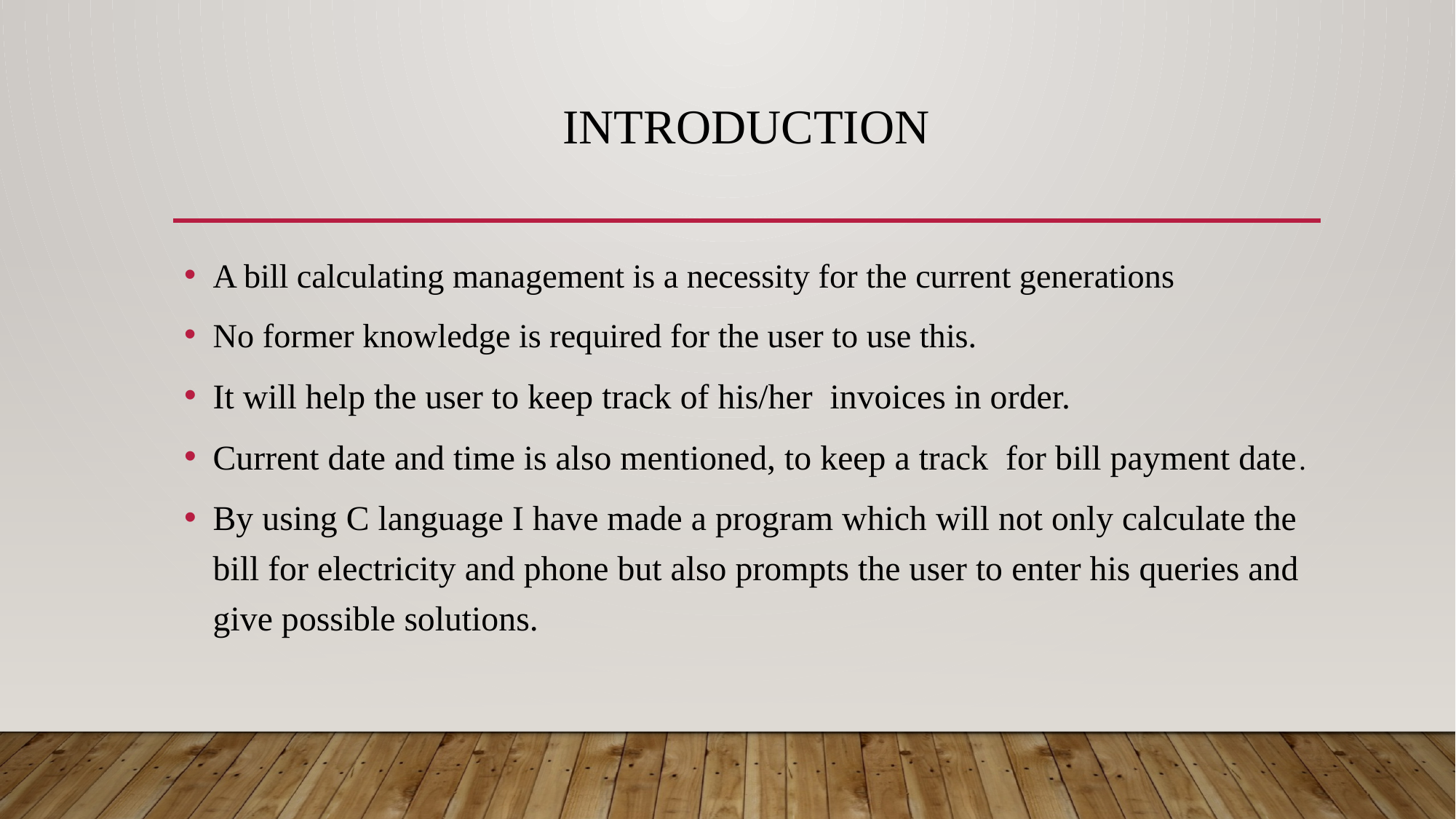

# INTRODUCTION
A bill calculating management is a necessity for the current generations
No former knowledge is required for the user to use this.
It will help the user to keep track of his/her  invoices in order.
Current date and time is also mentioned, to keep a track  for bill payment date.
By using C language I have made a program which will not only calculate the bill for electricity and phone but also prompts the user to enter his queries and give possible solutions.